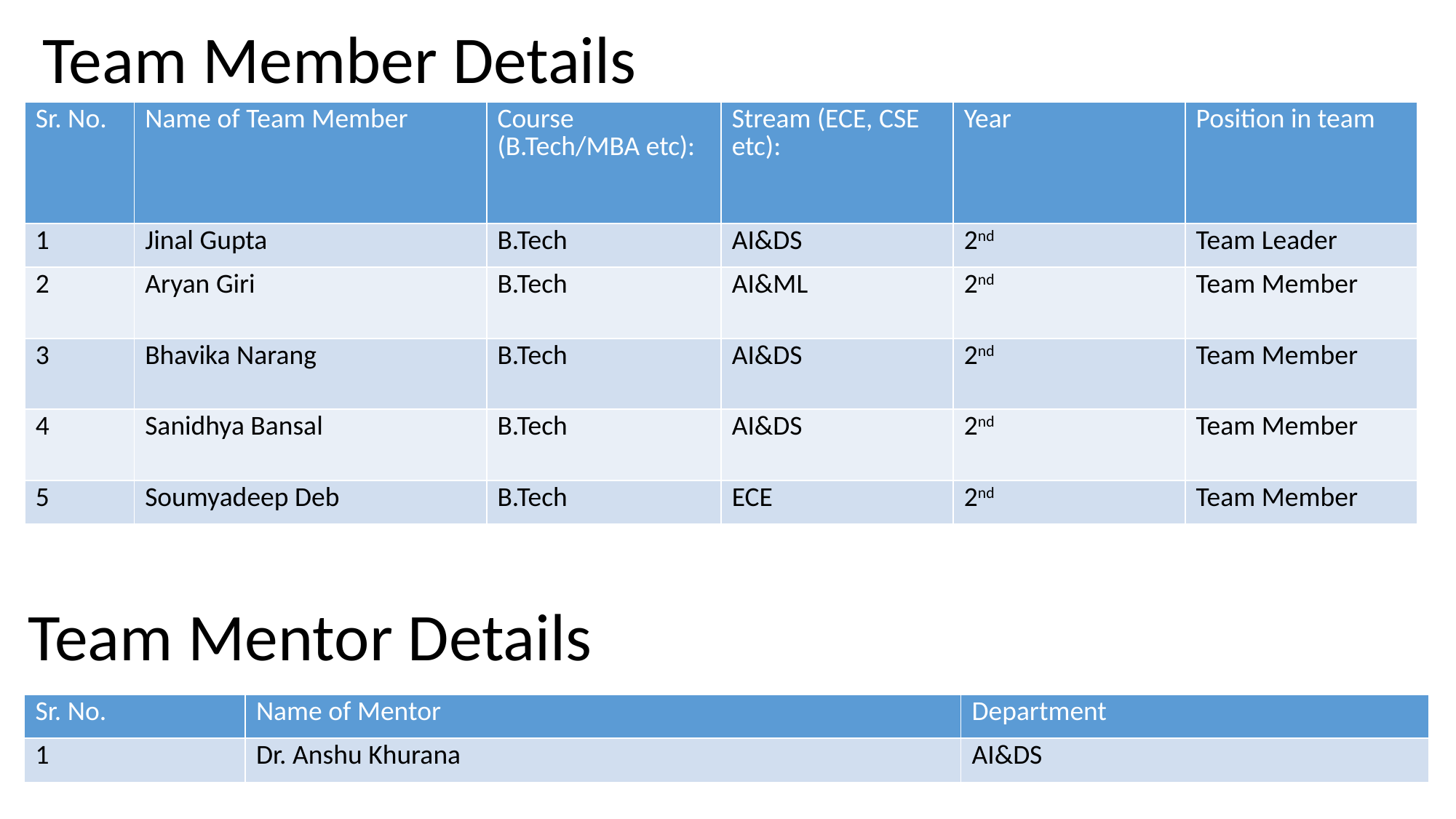

Team Member Details
| Sr. No. | Name of Team Member | Course (B.Tech/MBA etc): | Stream (ECE, CSE etc): | Year | Position in team |
| --- | --- | --- | --- | --- | --- |
| 1 | Jinal Gupta | B.Tech | AI&DS | 2nd | Team Leader |
| 2 | Aryan Giri | B.Tech | AI&ML | 2nd | Team Member |
| 3 | Bhavika Narang | B.Tech | AI&DS | 2nd | Team Member |
| 4 | Sanidhya Bansal | B.Tech | AI&DS | 2nd | Team Member |
| 5 | Soumyadeep Deb | B.Tech | ECE | 2nd | Team Member |
Team Mentor Details
| Sr. No. | Name of Mentor | Department |
| --- | --- | --- |
| 1 | Dr. Anshu Khurana | AI&DS |